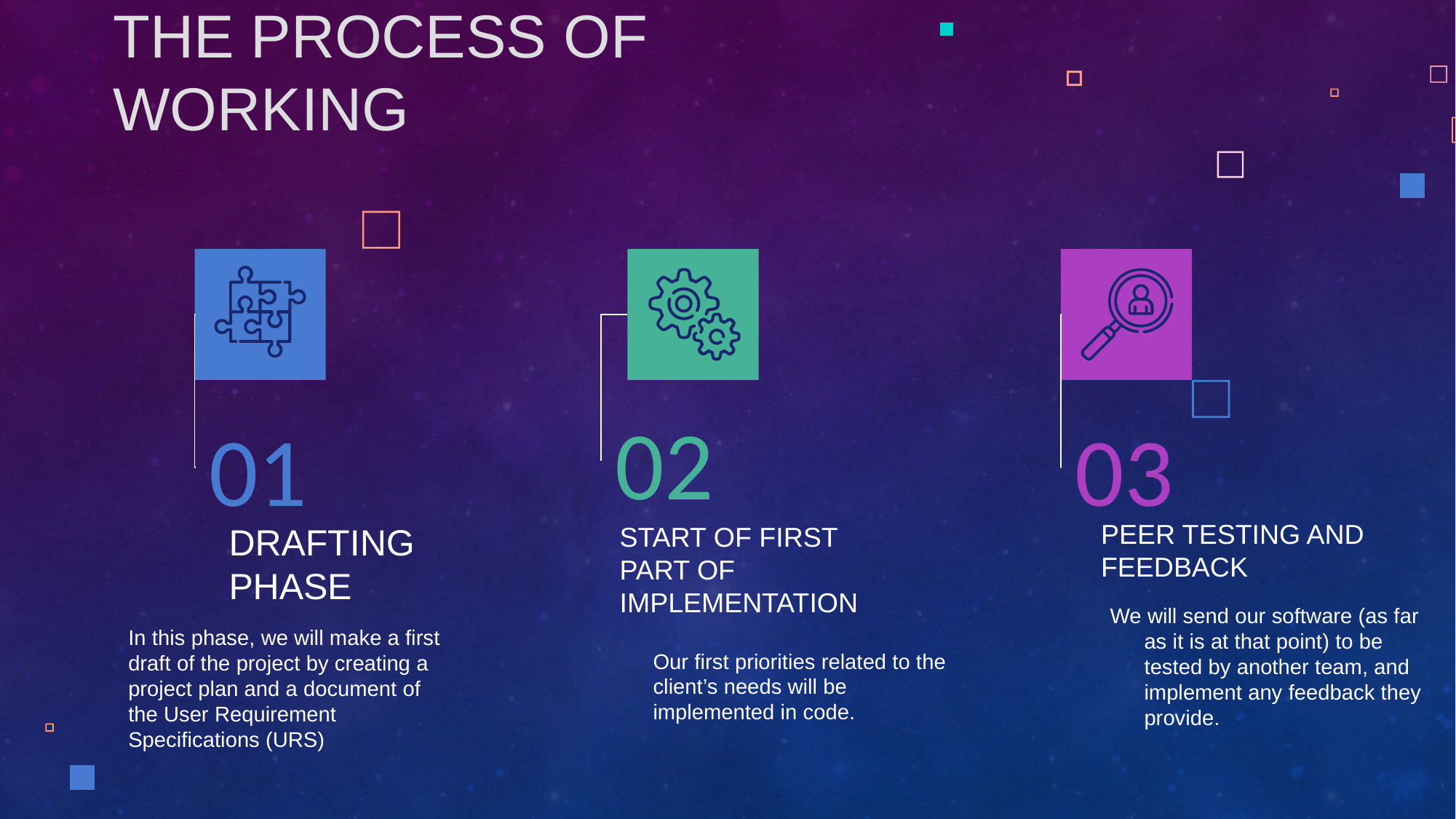

The process of working

02
01
03
Start of first part of implementation
peer testing and feedback
# Drafting Phase
We will send our software (as far as it is at that point) to be tested by another team, and implement any feedback they provide.

In this phase, we will make a first draft of the project by creating a project plan and a document of the User Requirement Specifications (URS)
Our first priorities related to the client’s needs will be implemented in code.